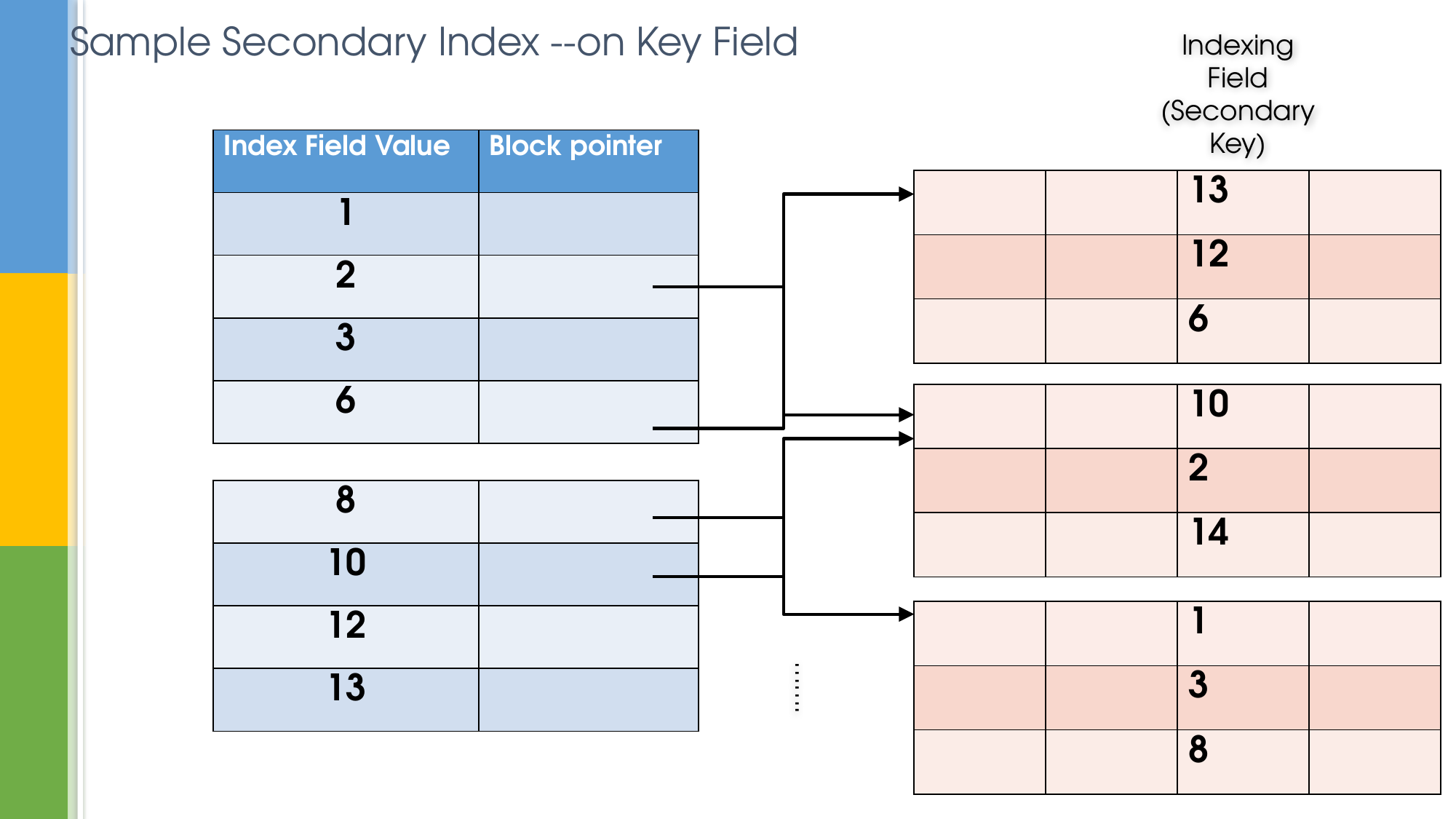

# Sample Secondary Index --on Key Field
Indexing Field (Secondary Key)
| Index Field Value | Block pointer |
| --- | --- |
| 1 |  |
| 2 |  |
| 3 |  |
| 6 |  |
|  |  | 13 |  |
| --- | --- | --- | --- |
|  |  | 12 |  |
|  |  | 6 |  |
|  |  | 10 |  |
| --- | --- | --- | --- |
|  |  | 2 |  |
|  |  | 14 |  |
| 8 |  |
| --- | --- |
| 10 |  |
| 12 |  |
| 13 |  |
|  |  | 1 |  |
| --- | --- | --- | --- |
|  |  | 3 |  |
|  |  | 8 |  |
…….